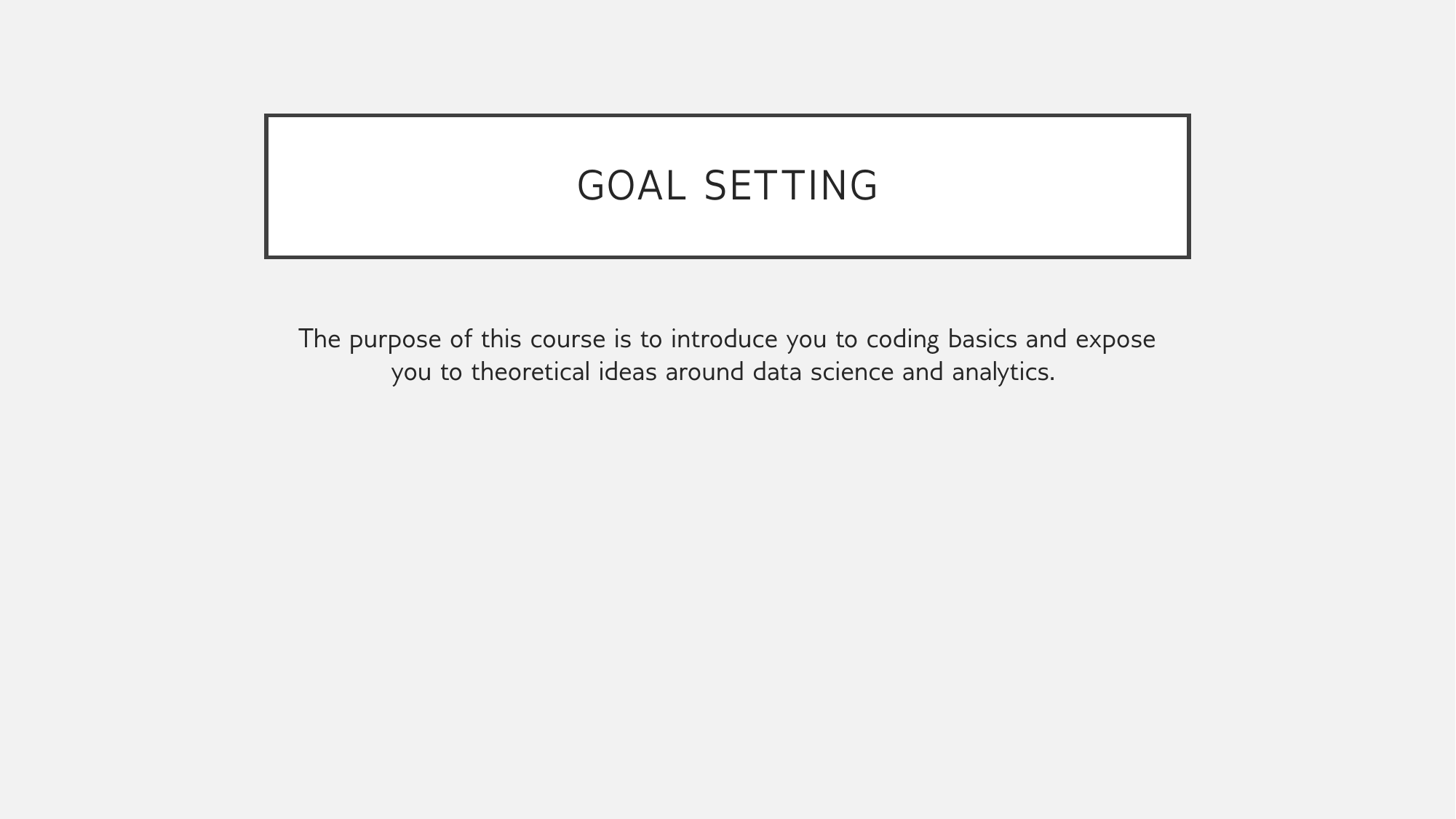

# Goal Setting
The purpose of this course is to introduce you to coding basics and expose you to theoretical ideas around data science and analytics.